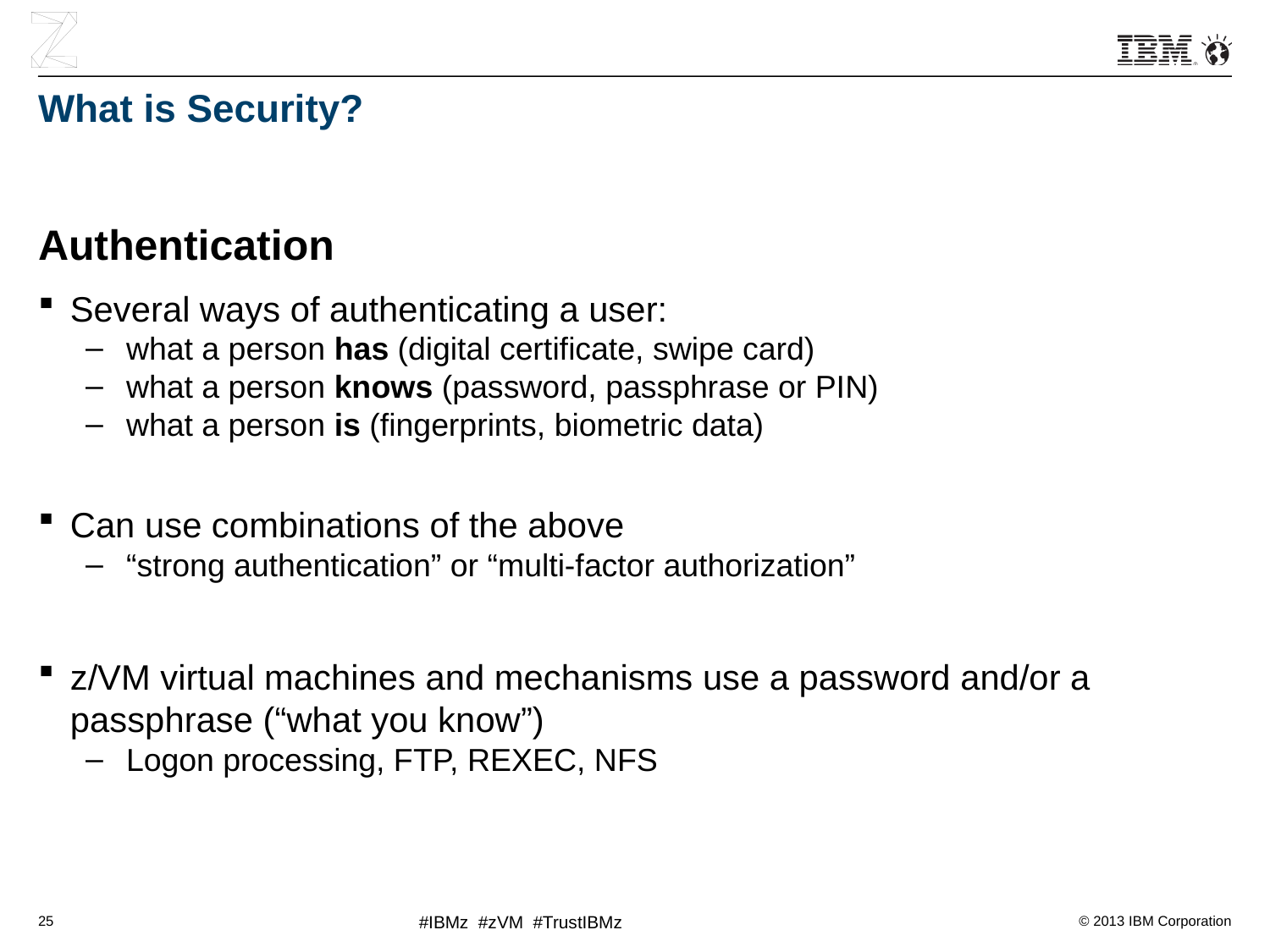

# What is Security?
Authentication
Several ways of authenticating a user:
 what a person has (digital certificate, swipe card)
 what a person knows (password, passphrase or PIN)
 what a person is (fingerprints, biometric data)

Can use combinations of the above
 “strong authentication” or “multi-factor authorization”

z/VM virtual machines and mechanisms use a password and/or a passphrase (“what you know”)
 Logon processing, FTP, REXEC, NFS
25
#IBMz  #zVM  #TrustIBMz